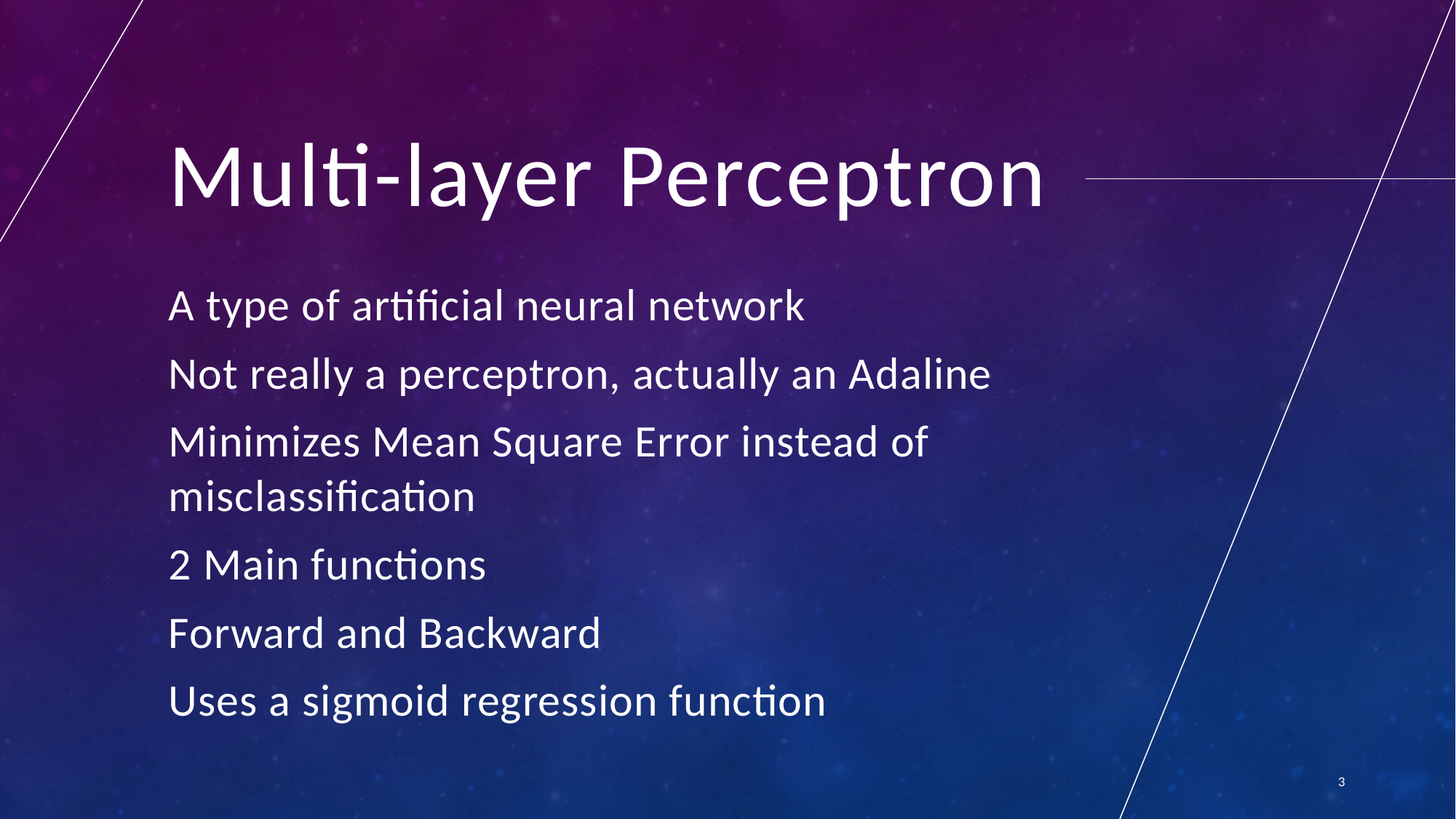

# Multi-layer Perceptron
A type of artificial neural network
Not really a perceptron, actually an Adaline
Minimizes Mean Square Error instead of misclassification
2 Main functions
Forward and Backward
Uses a sigmoid regression function

3